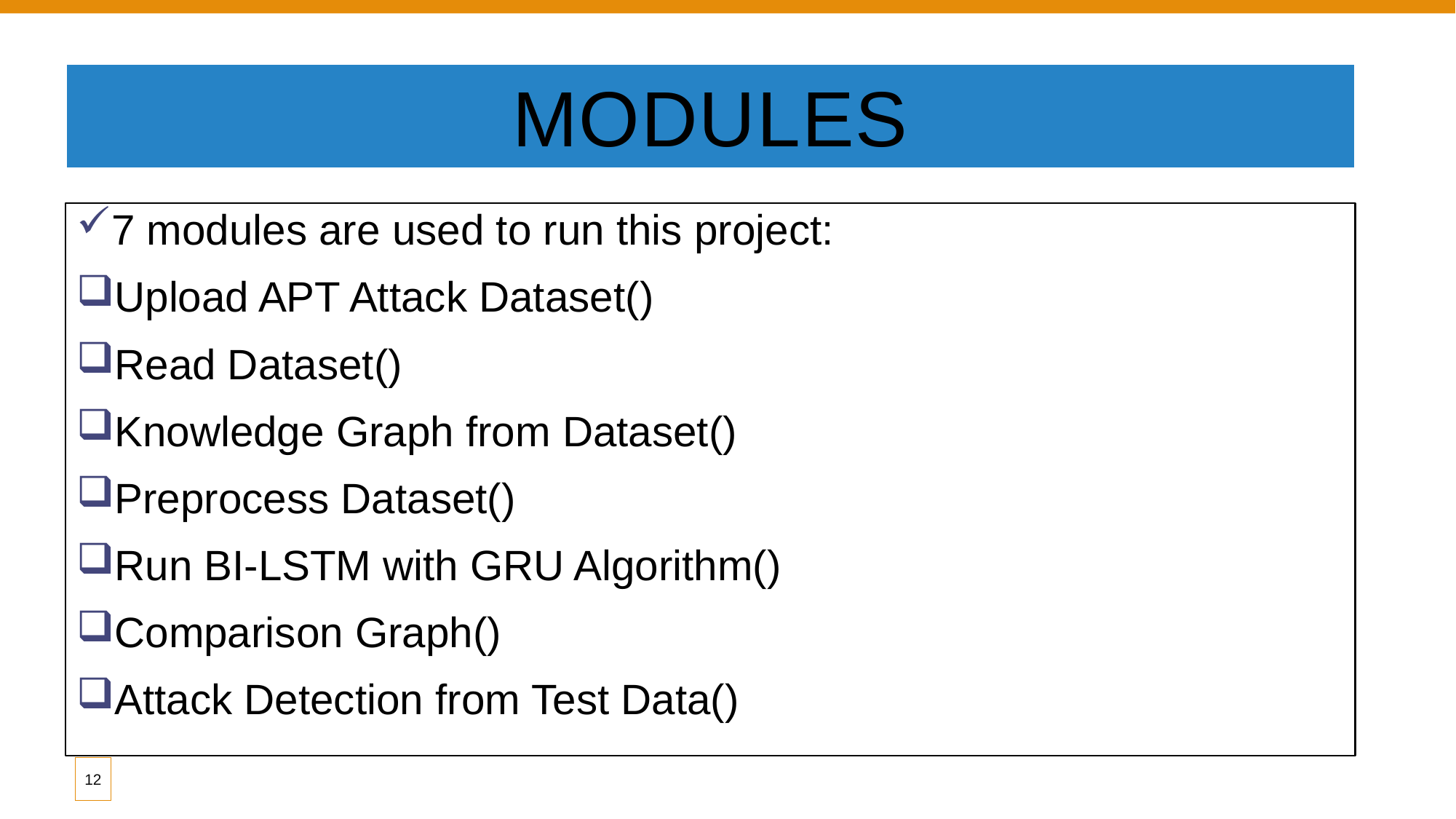

# modules
7 modules are used to run this project:
Upload APT Attack Dataset()
Read Dataset()
Knowledge Graph from Dataset()
Preprocess Dataset()
Run BI-LSTM with GRU Algorithm()
Comparison Graph()
Attack Detection from Test Data()
12